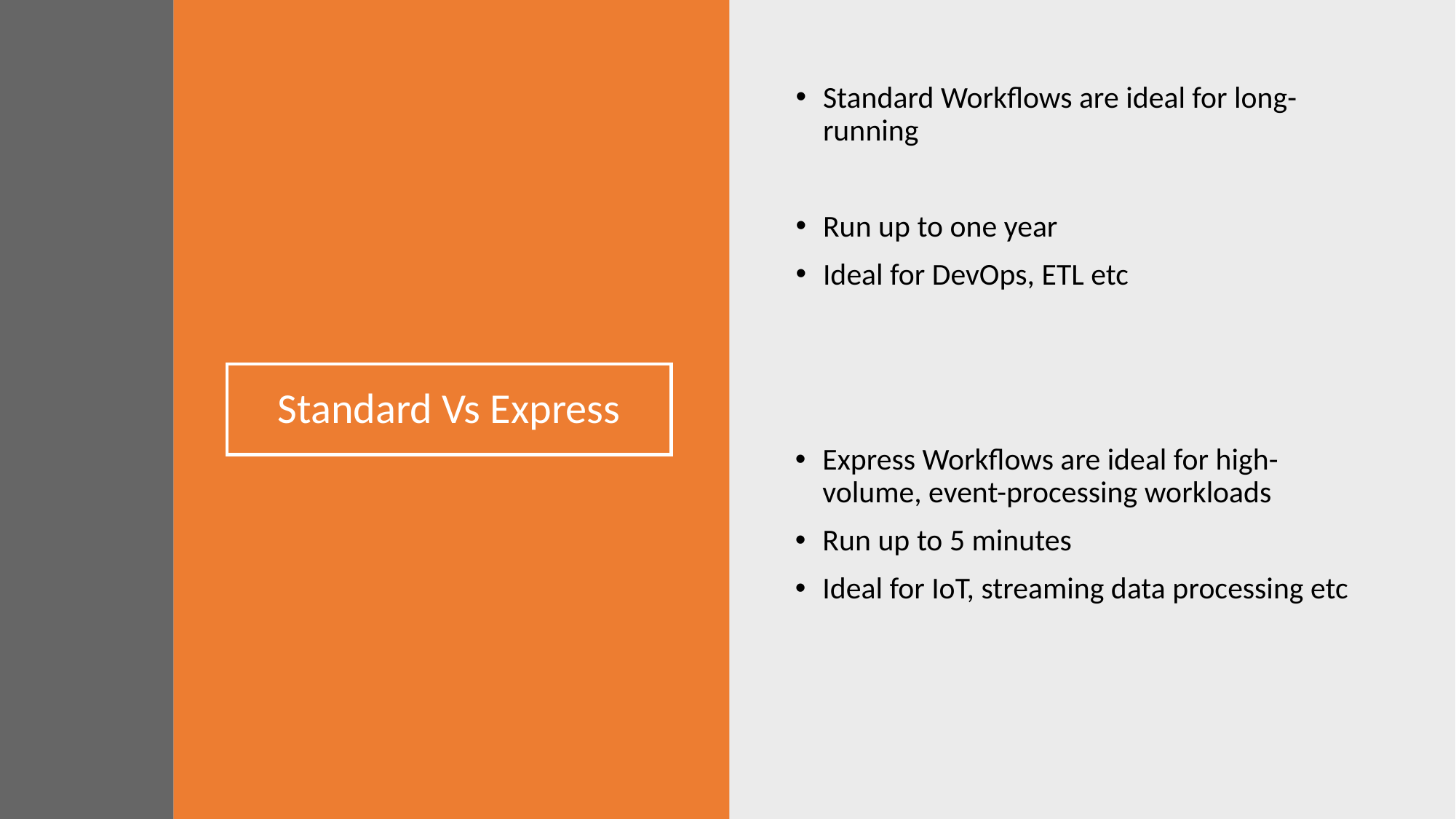

Standard Workflows are ideal for long-running

Run up to one year
Ideal for DevOps, ETL etc
# Standard Vs Express
Express Workflows are ideal for high-volume, event-processing workloads
Run up to 5 minutes
Ideal for IoT, streaming data processing etc